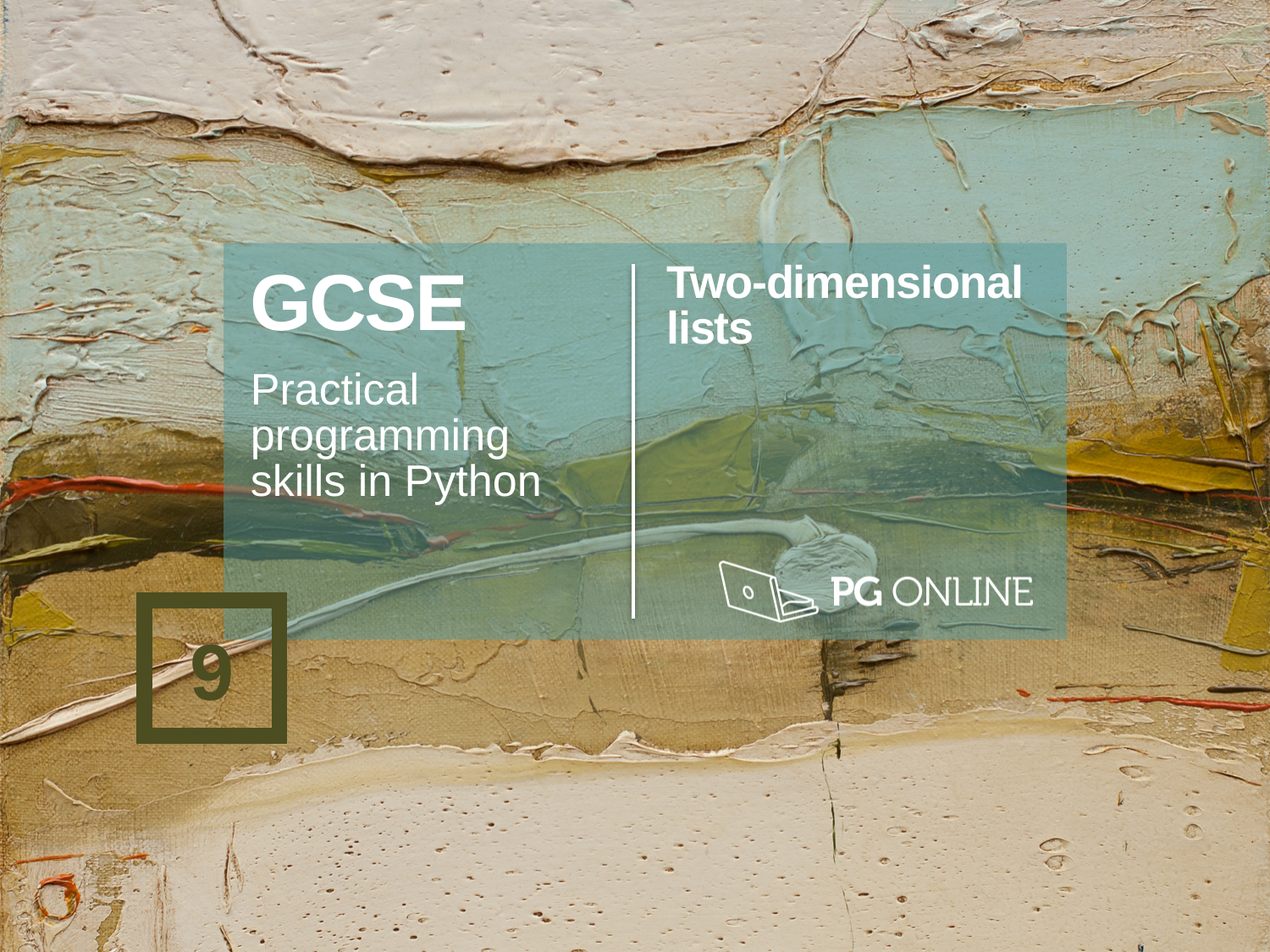

GCSE
Practical programming skills in Python
Two-dimensional lists
9